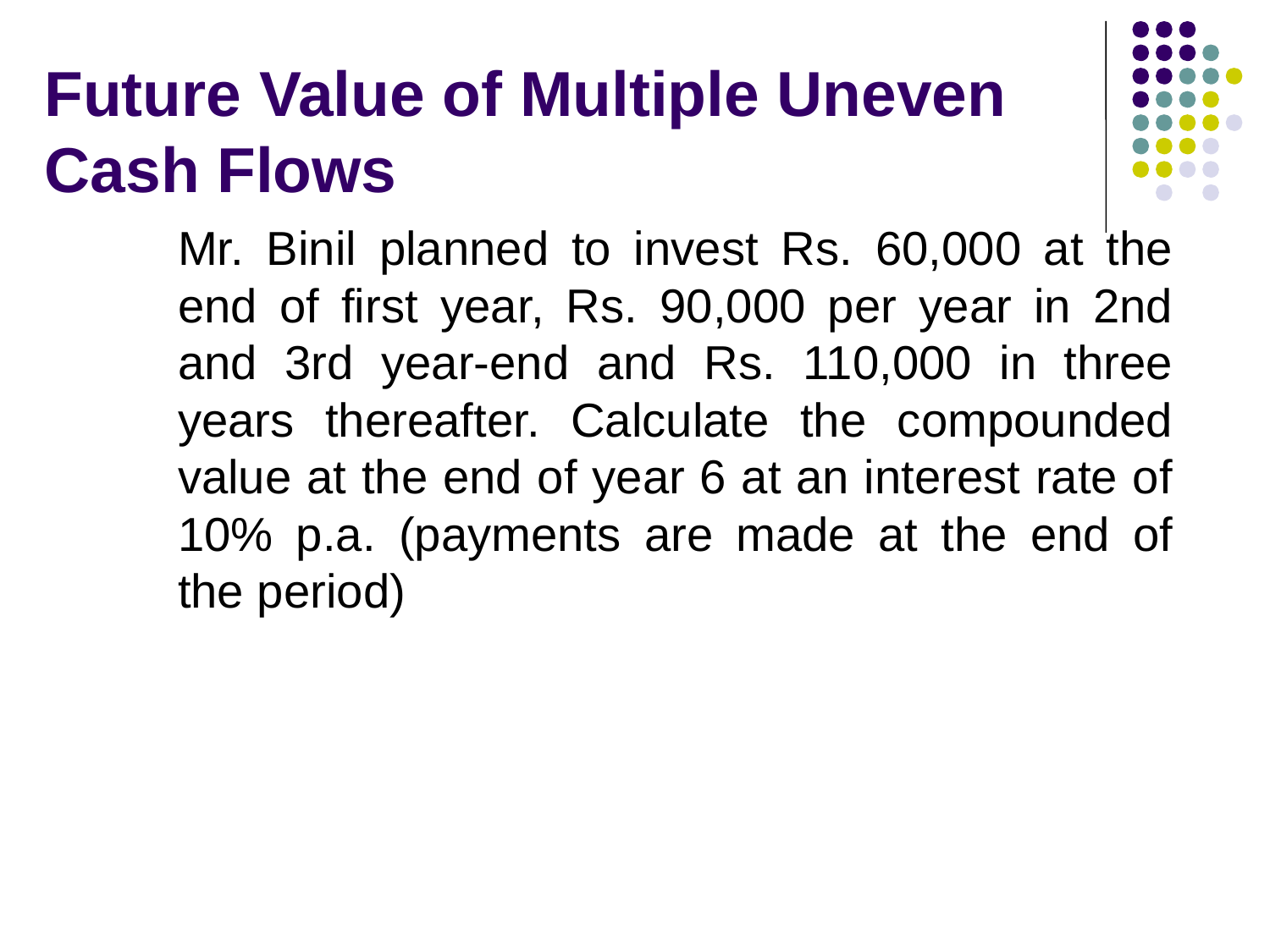

# Future Value of Multiple Uneven Cash Flows
Mr. Binil planned to invest Rs. 60,000 at the end of first year, Rs. 90,000 per year in 2nd and 3rd year-end and Rs. 110,000 in three years thereafter. Calculate the compounded value at the end of year 6 at an interest rate of 10% p.a. (payments are made at the end of the period)